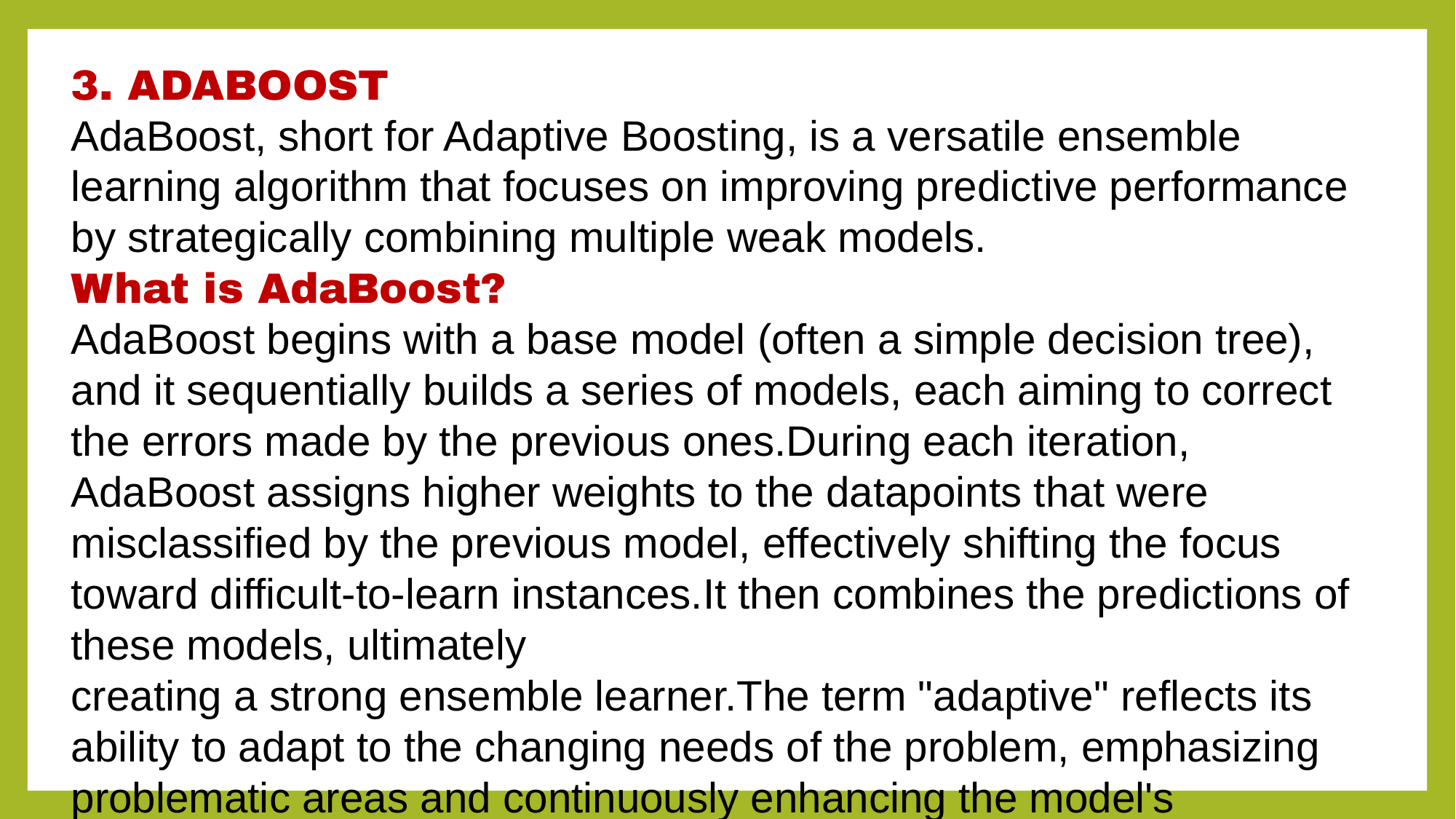

3. ADABOOST
AdaBoost, short for Adaptive Boosting, is a versatile ensemble learning algorithm that focuses on improving predictive performance by strategically combining multiple weak models.
What is AdaBoost?
AdaBoost begins with a base model (often a simple decision tree),
and it sequentially builds a series of models, each aiming to correct
the errors made by the previous ones.During each iteration, AdaBoost assigns higher weights to the datapoints that were misclassified by the previous model, effectively shifting the focus toward difficult-to-learn instances.It then combines the predictions of these models, ultimately
creating a strong ensemble learner.The term "adaptive" reflects its ability to adapt to the changing needs of the problem, emphasizing problematic areas and continuously enhancing the model's predictive power.